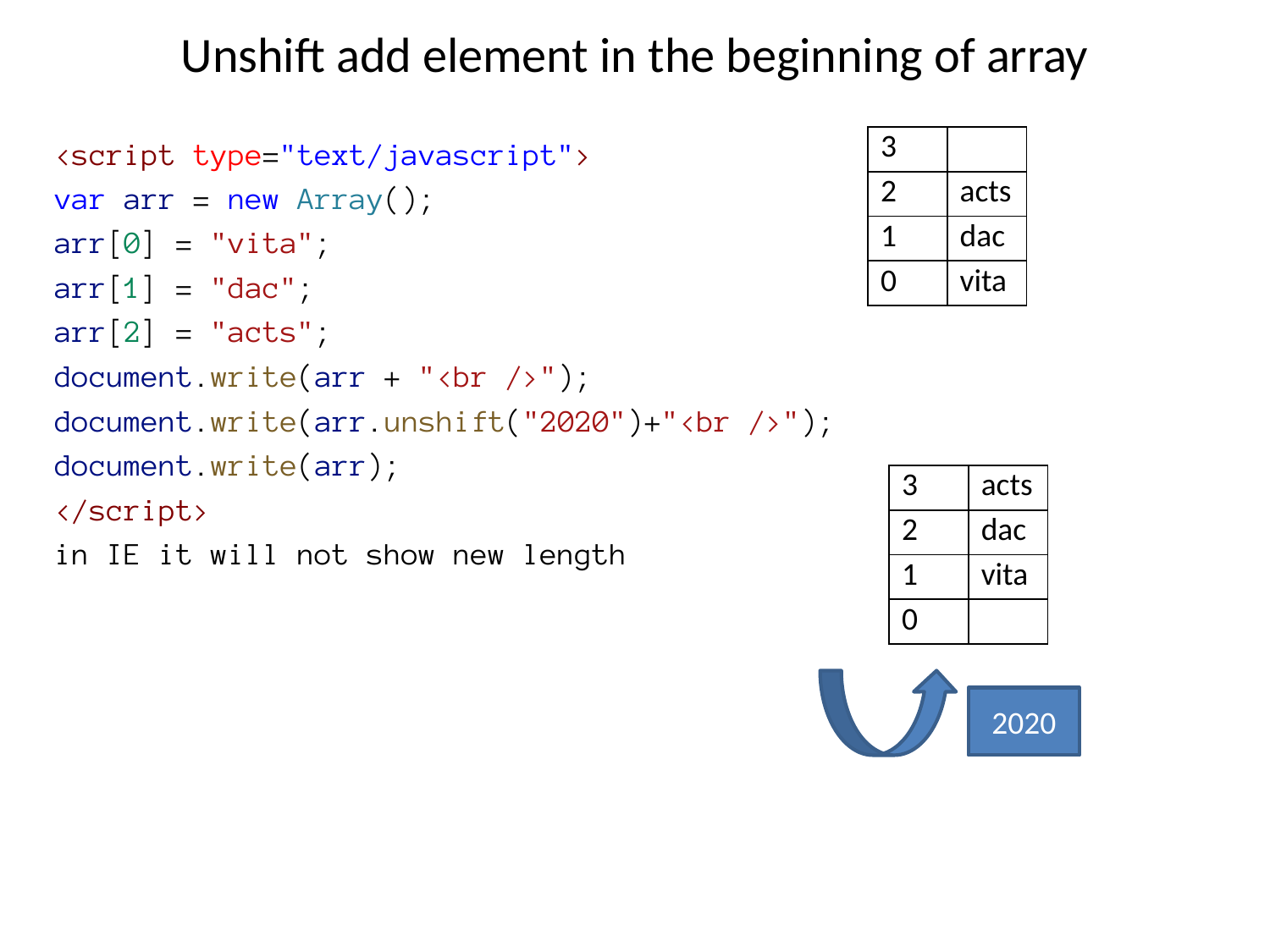

# Unshift add element in the beginning of array
<script type="text/javascript">
var arr = new Array();
arr[0] = "vita";
arr[1] = "dac";
arr[2] = "acts";
document.write(arr + "<br />");
document.write(arr.unshift("2020")+"<br />");
document.write(arr);
</script>
in IE it will not show new length

| 3 |  |
| --- | --- |
| 2 | acts |
| 1 | dac |
| 0 | vita |
| 3 | acts |
| --- | --- |
| 2 | dac |
| 1 | vita |
| 0 |  |

2020